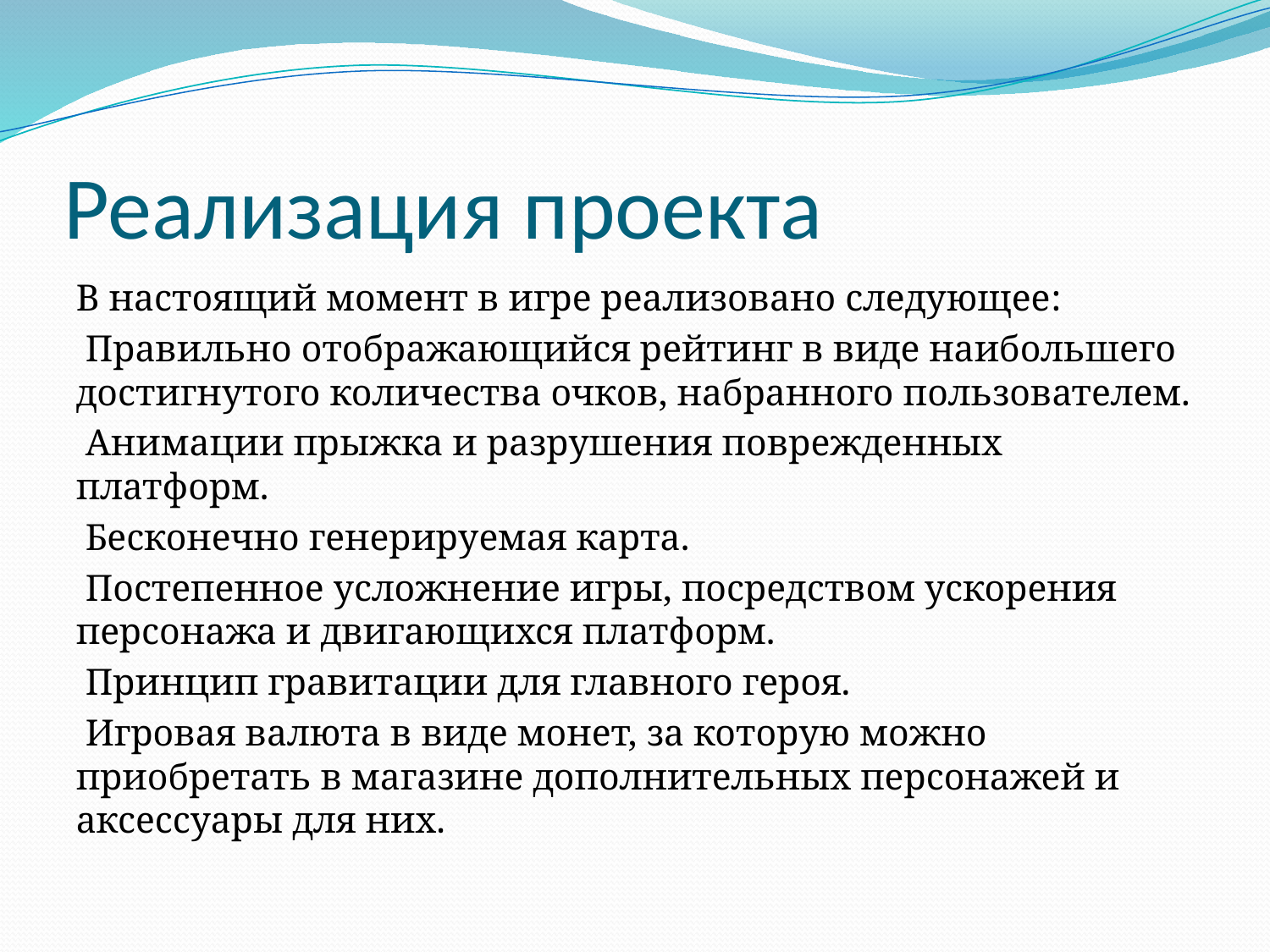

# Реализация проекта
В настоящий момент в игре реализовано следующее:
 Правильно отображающийся рейтинг в виде наибольшего достигнутого количества очков, набранного пользователем.
 Анимации прыжка и разрушения поврежденных платформ.
 Бесконечно генерируемая карта.
 Постепенное усложнение игры, посредством ускорения персонажа и двигающихся платформ.
 Принцип гравитации для главного героя.
 Игровая валюта в виде монет, за которую можно приобретать в магазине дополнительных персонажей и аксессуары для них.